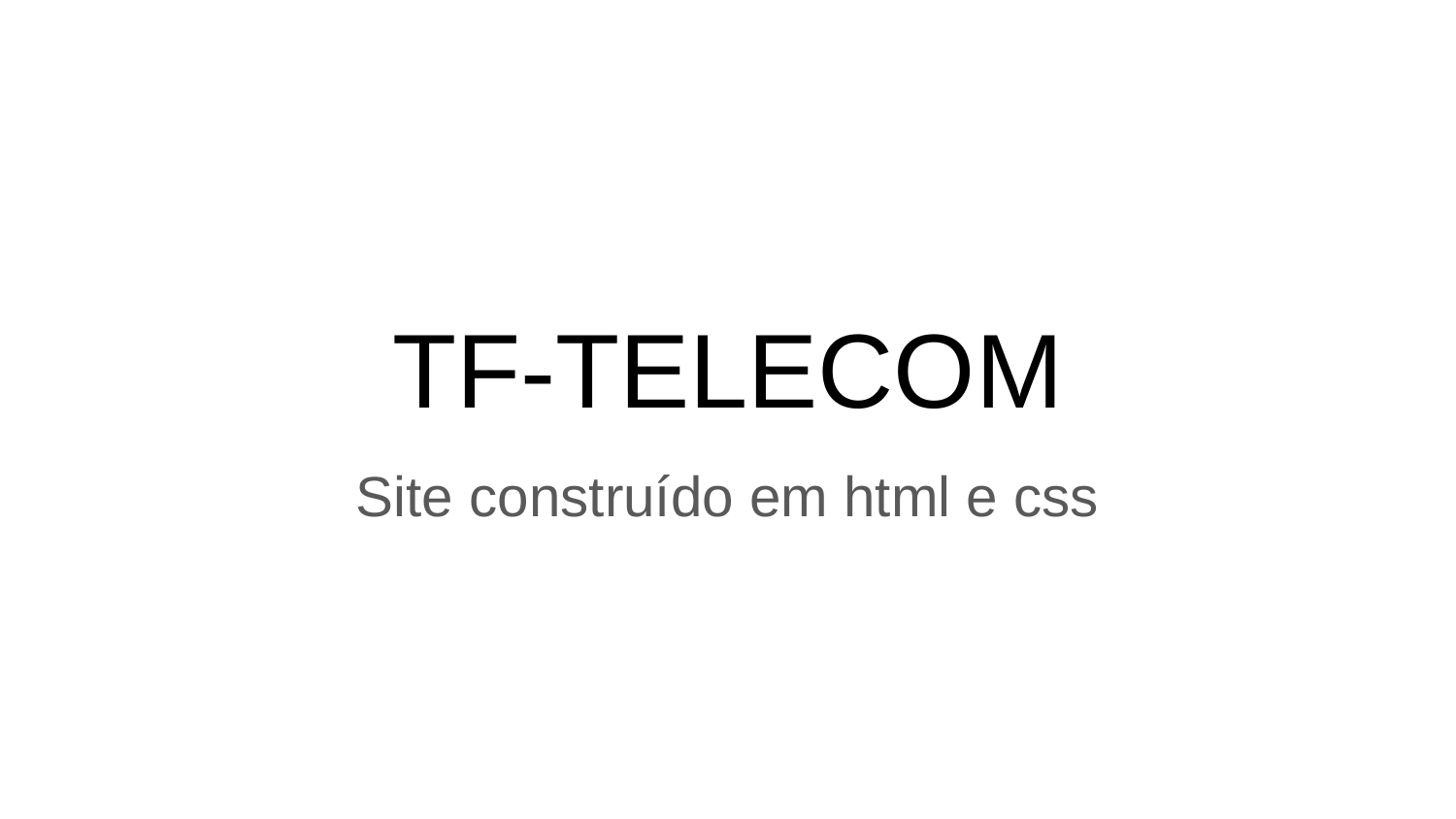

# TF-TELECOM
Site construído em html e css